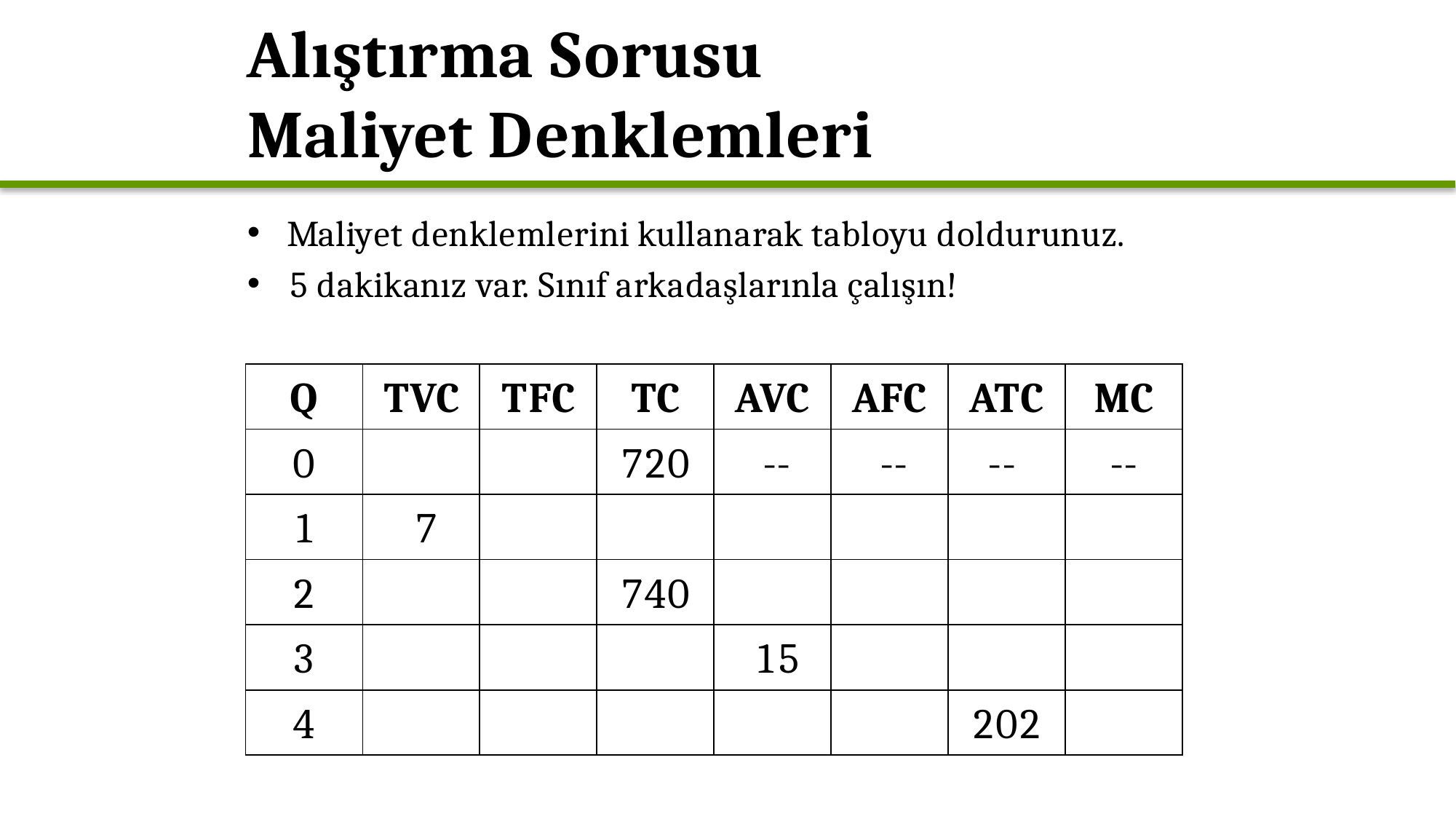

# Alıştırma Sorusu Maliyet Denklemleri
Maliyet denklemlerini kullanarak tabloyu doldurunuz.
5 dakikanız var. Sınıf arkadaşlarınla çalışın!
| Q | TVC | TFC | TC | AVC | AFC | ATC | MC |
| --- | --- | --- | --- | --- | --- | --- | --- |
| 0 |  |  | 720 | -- | -- | -- | -- |
| 1 | 7 |  |  |  |  |  |  |
| 2 |  |  | 740 |  |  |  |  |
| 3 |  |  |  | 15 |  |  |  |
| 4 |  |  |  |  |  | 202 |  |